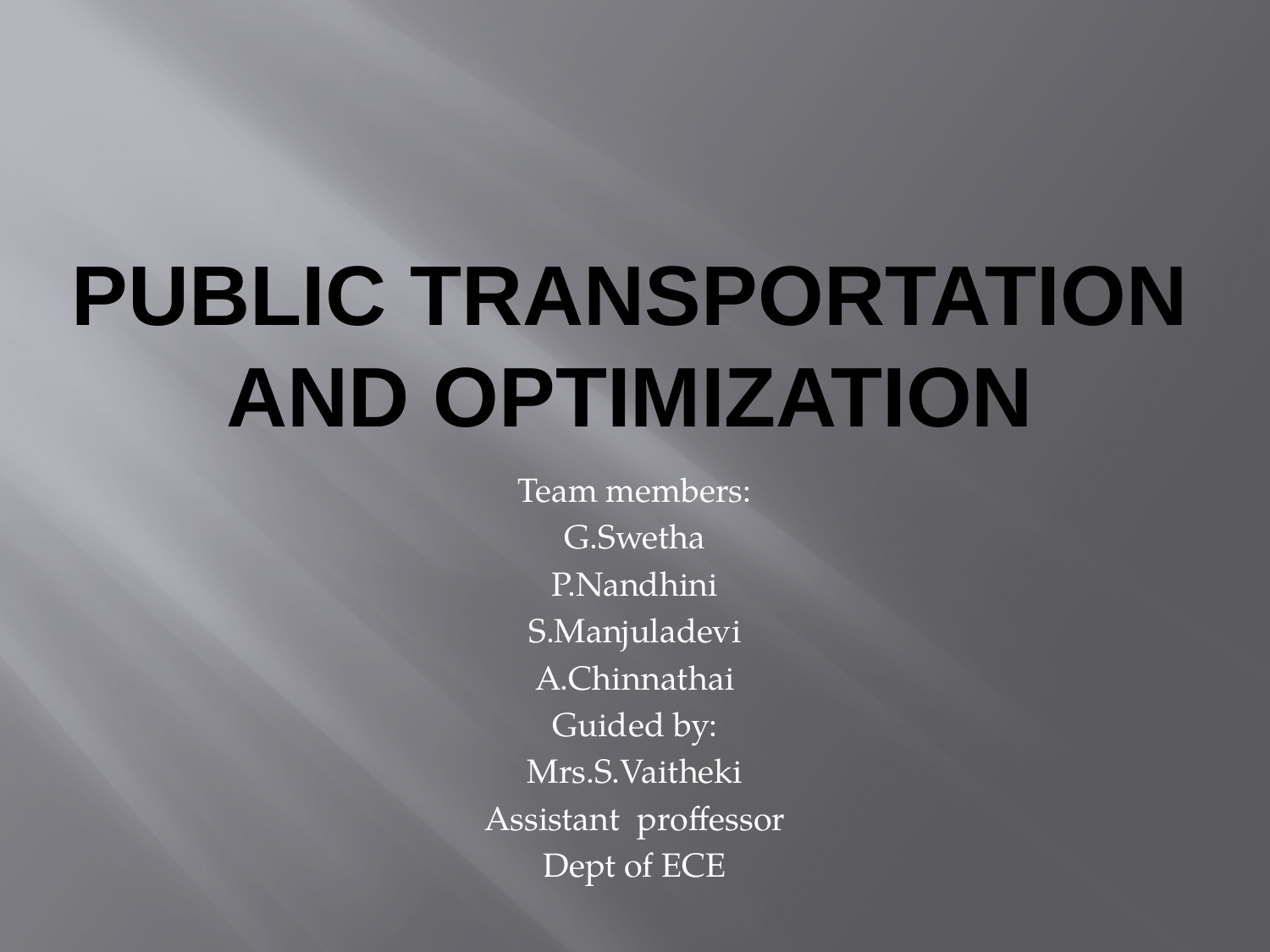

# Public transportation and optimization
Team members:
G.Swetha
P.Nandhini
S.Manjuladevi
A.Chinnathai
Guided by:
Mrs.S.Vaitheki
Assistant  proffessor
Dept of ECE